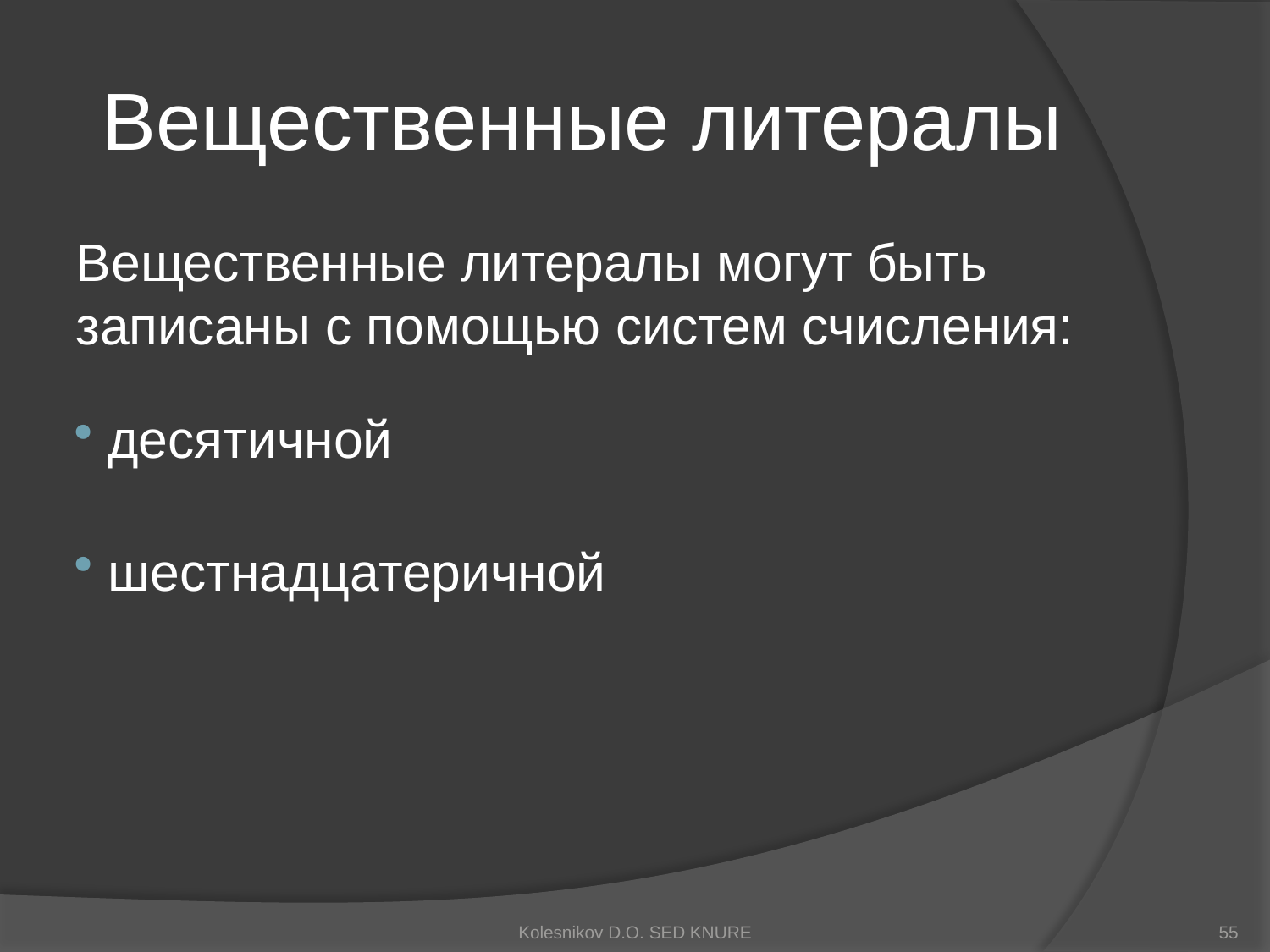

# Вещественные литералы
Вещественные литералы могут быть записаны с помощью систем счисления:

 десятичной

 шестнадцатеричной
Kolesnikov D.O. SED KNURE
55